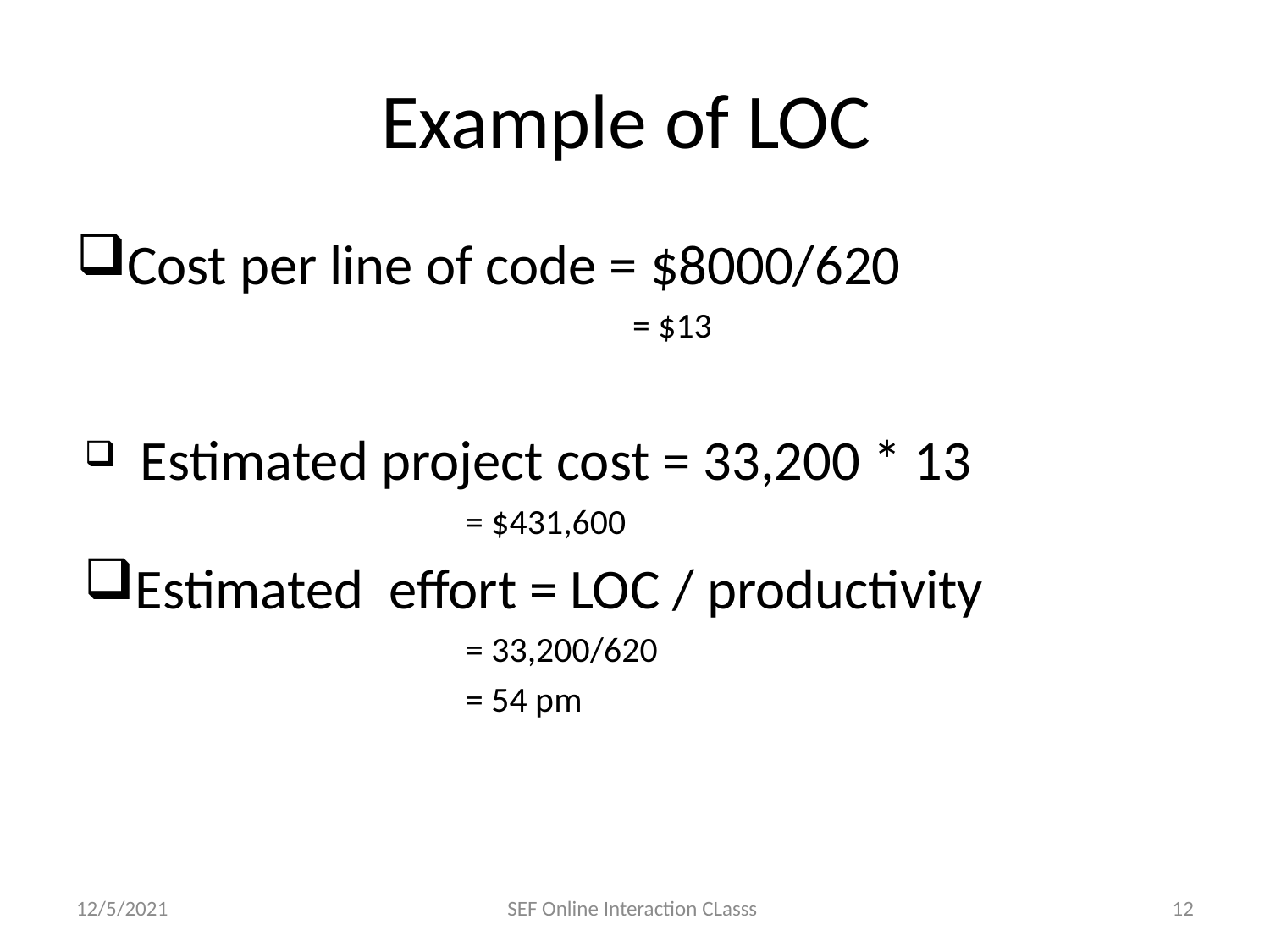

# Example of LOC
Cost per line of code = $8000/620
      = $13

 Estimated project cost = 33,200 * 13
			= $431,600
Estimated  effort = LOC / productivity
			= 33,200/620
			= 54 pm
12/5/2021
SEF Online Interaction CLasss
12